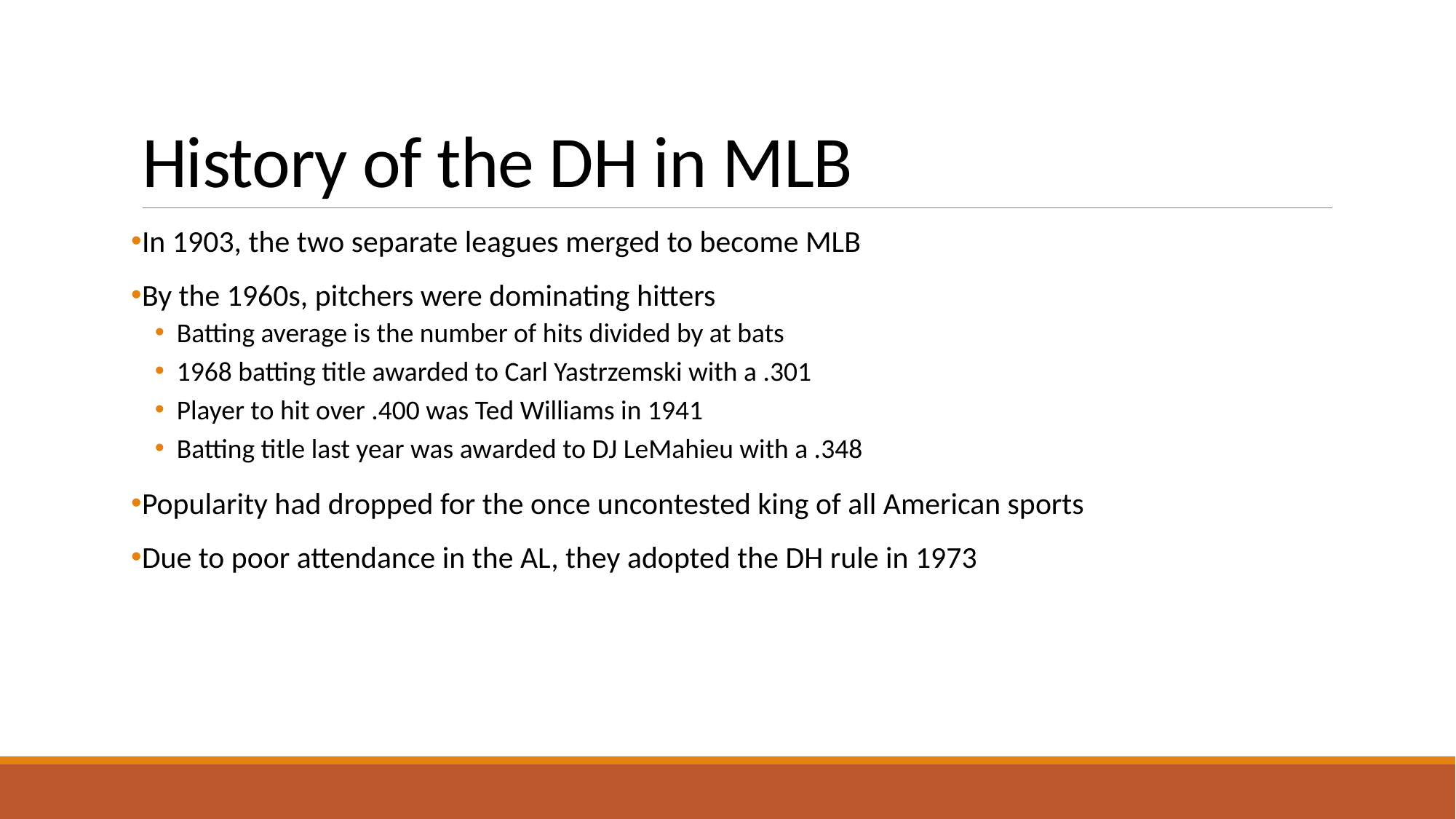

# History of the DH in MLB
In 1903, the two separate leagues merged to become MLB
By the 1960s, pitchers were dominating hitters
Batting average is the number of hits divided by at bats
1968 batting title awarded to Carl Yastrzemski with a .301
Player to hit over .400 was Ted Williams in 1941
Batting title last year was awarded to DJ LeMahieu with a .348
Popularity had dropped for the once uncontested king of all American sports
Due to poor attendance in the AL, they adopted the DH rule in 1973